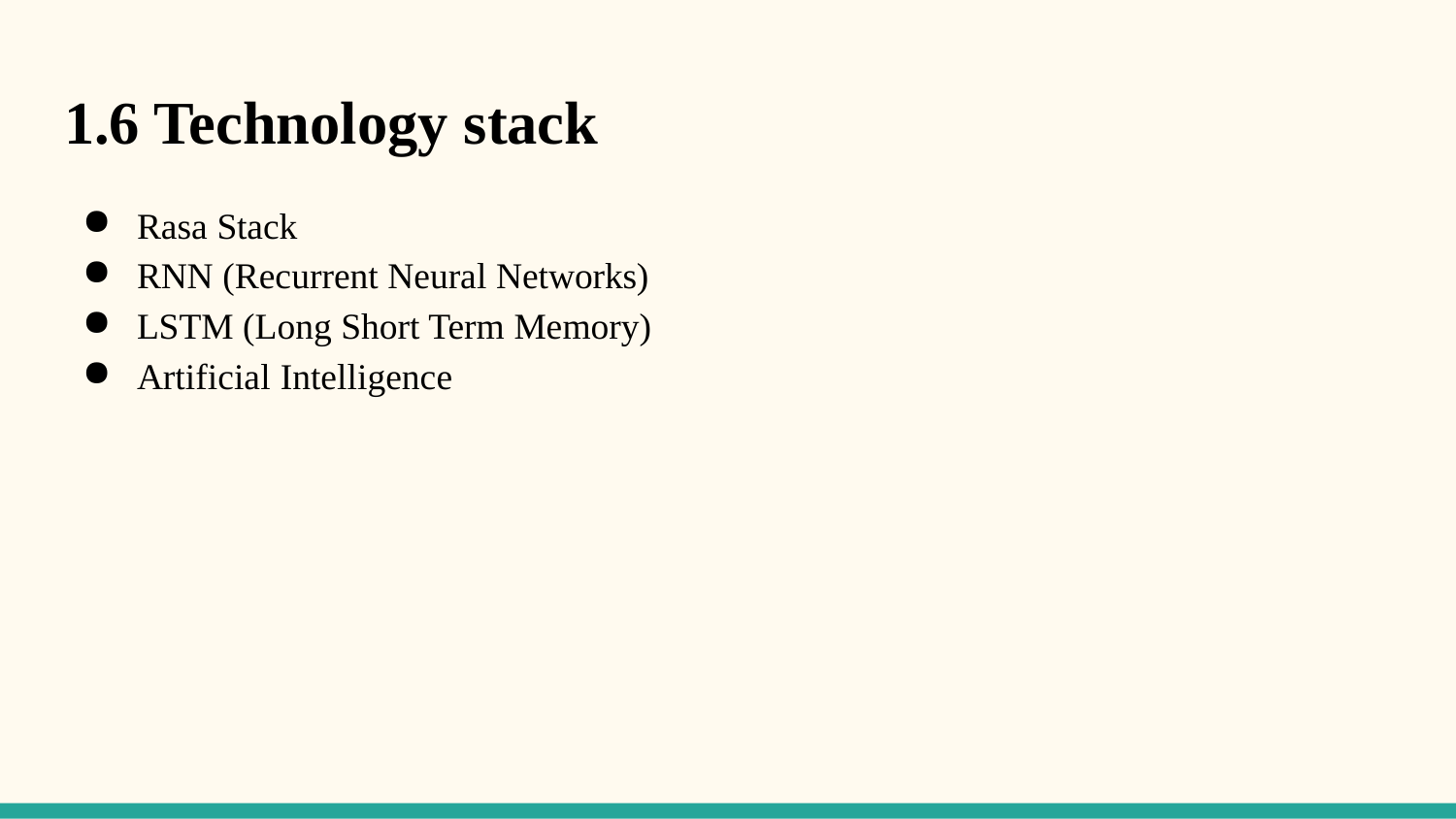

# 1.6 Technology stack
Rasa Stack
RNN (Recurrent Neural Networks)
LSTM (Long Short Term Memory)
Artificial Intelligence